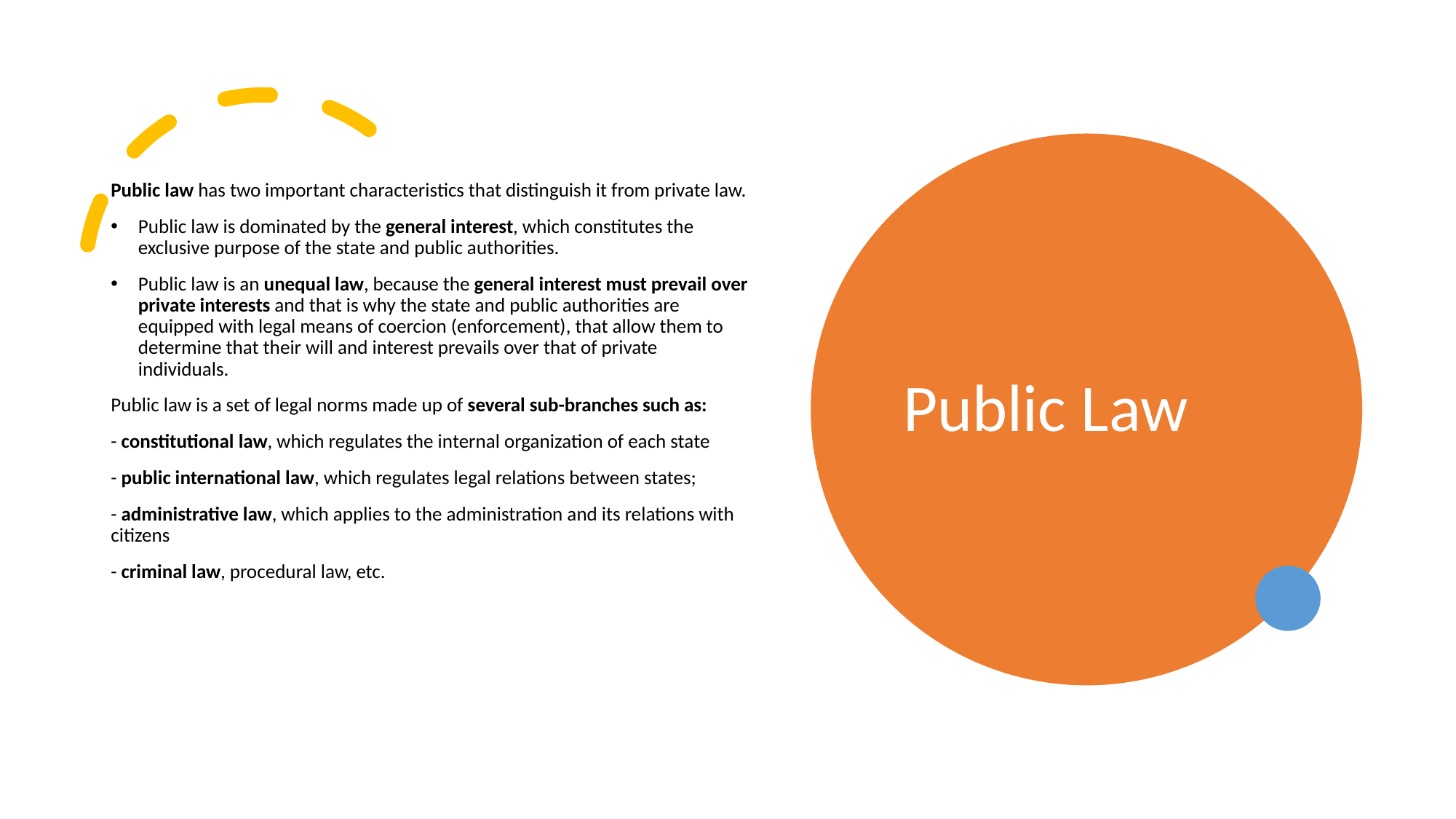

# Public Law
Public law has two important characteristics that distinguish it from private law.
Public law is dominated by the general interest, which constitutes the exclusive purpose of the state and public authorities.
Public law is an unequal law, because the general interest must prevail over private interests and that is why the state and public authorities are equipped with legal means of coercion (enforcement), that allow them to determine that their will and interest prevails over that of private individuals.
Public law is a set of legal norms made up of several sub-branches such as:
- constitutional law, which regulates the internal organization of each state
- public international law, which regulates legal relations between states;
- administrative law, which applies to the administration and its relations with citizens
- criminal law, procedural law, etc.